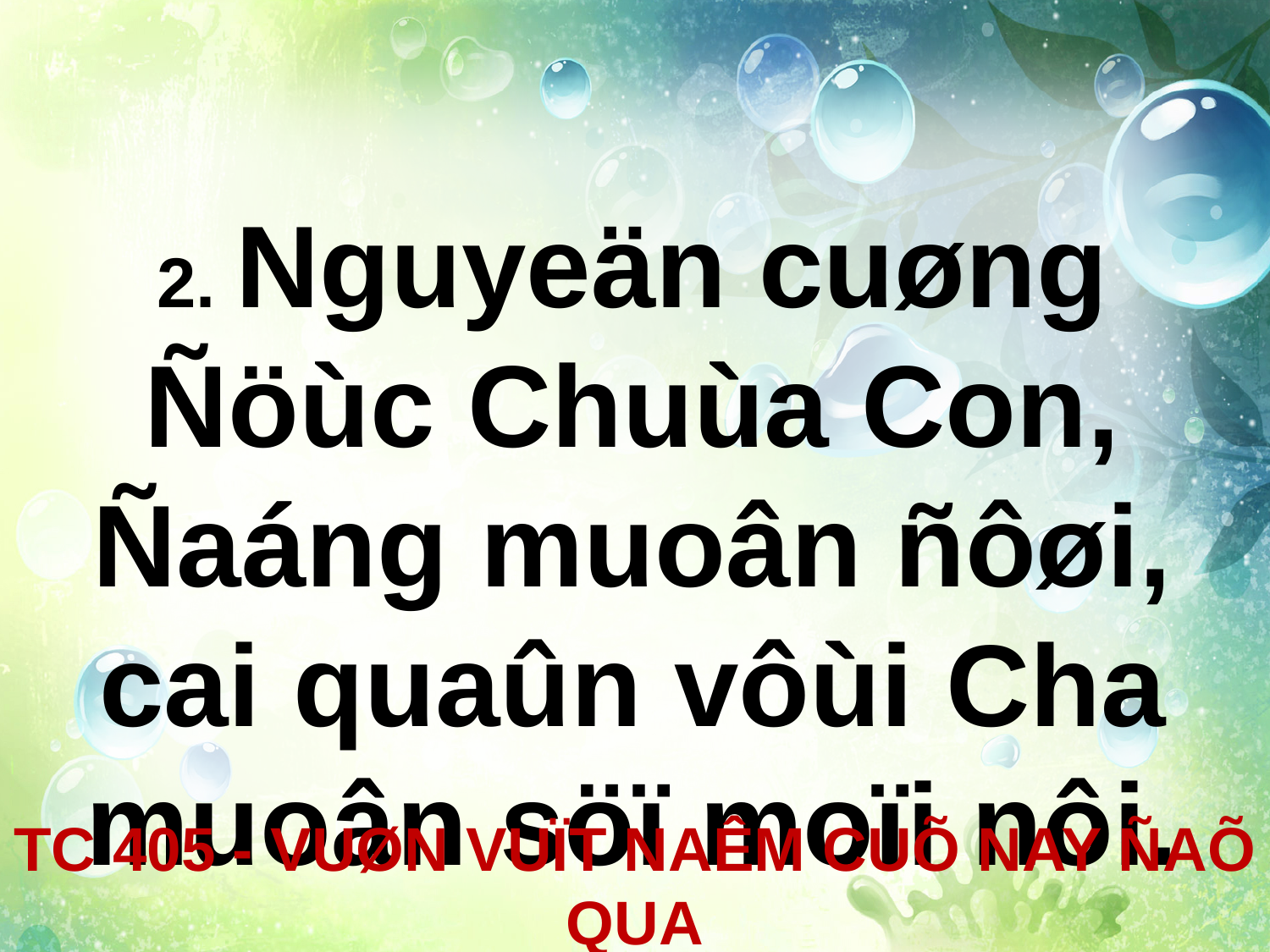

2. Nguyeän cuøng Ñöùc Chuùa Con, Ñaáng muoân ñôøi, cai quaûn vôùi Cha muoân söï moïi nôi.
TC 405 - VUØN VUÏT NAÊM CUÕ NAY ÑAÕ QUA